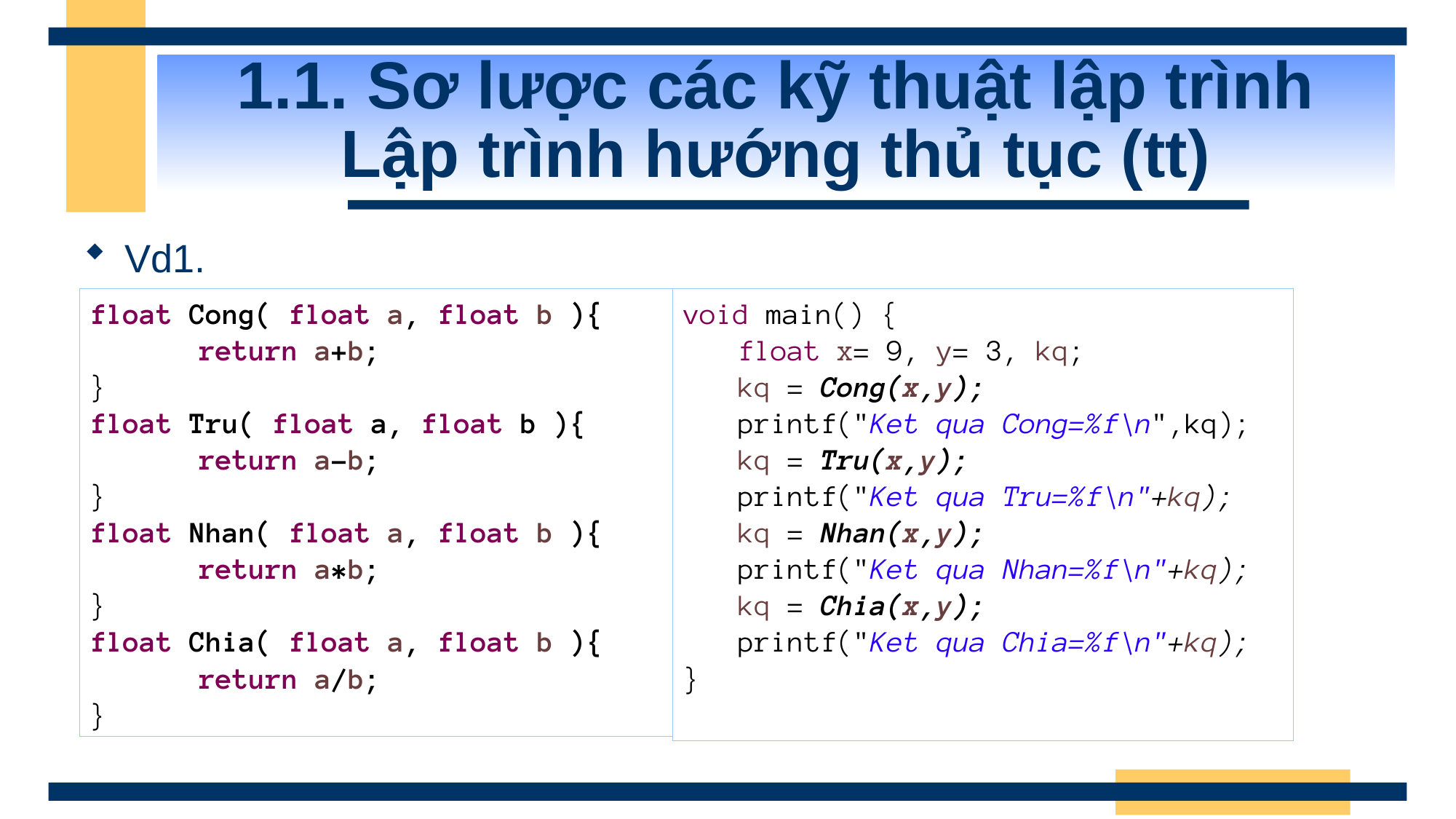

# 1.1. Sơ lược các kỹ thuật lập trình Lập trình hướng thủ tục (tt)
Vd1.
float Cong( float a, float b ){
	return a+b;
}
float Tru( float a, float b ){
	return a-b;
}
float Nhan( float a, float b ){
	return a*b;
}
float Chia( float a, float b ){
	return a/b;
}
void main() {
float x= 9, y= 3, kq;
kq = Cong(x,y);
printf("Ket qua Cong=%f\n",kq);
kq = Tru(x,y);
printf("Ket qua Tru=%f\n"+kq);
kq = Nhan(x,y);
printf("Ket qua Nhan=%f\n"+kq);
kq = Chia(x,y);
printf("Ket qua Chia=%f\n"+kq);
}